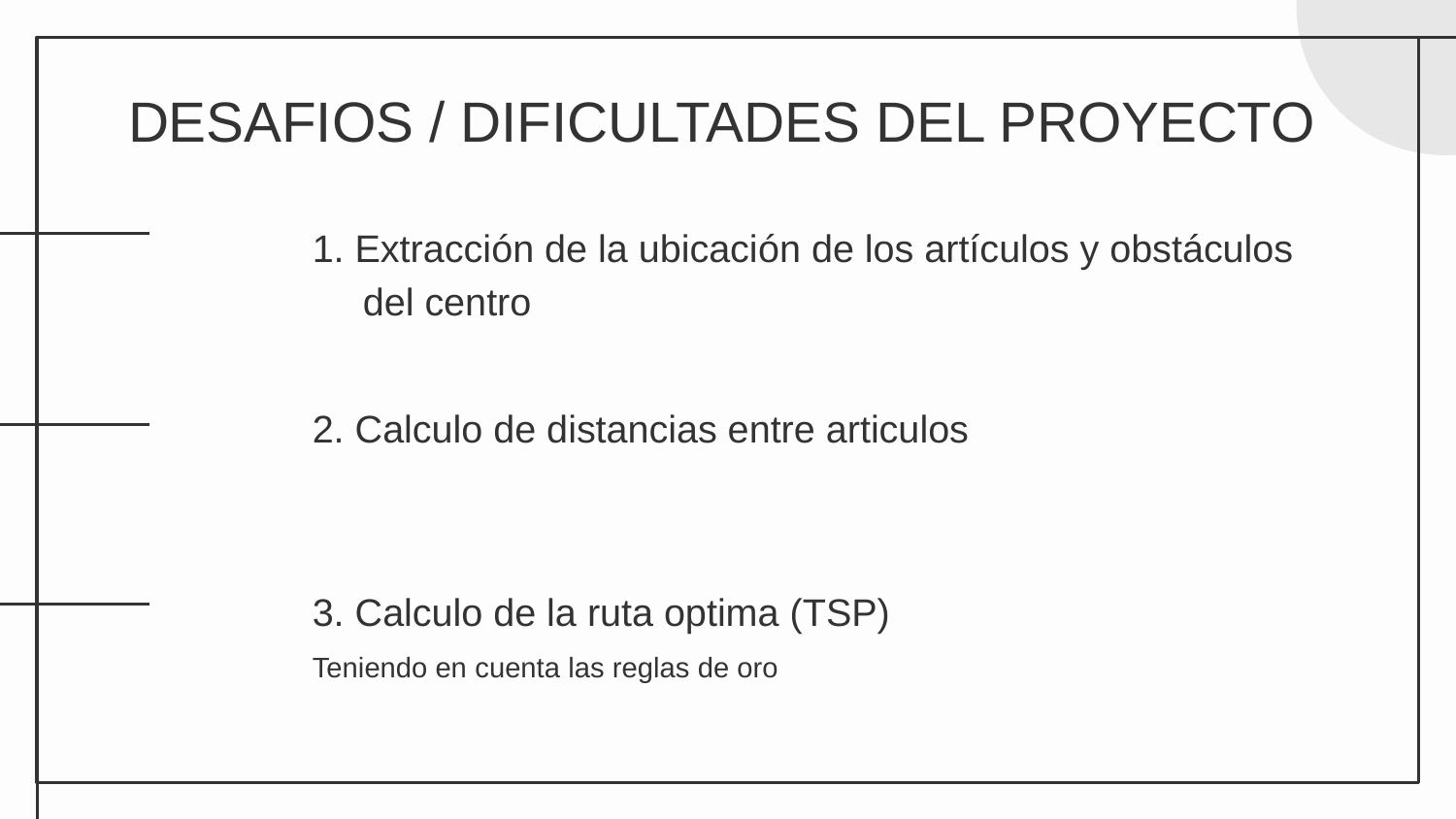

# DESAFIOS / DIFICULTADES DEL PROYECTO
1. Extracción de la ubicación de los artículos y obstáculos del centro

2. Calculo de distancias entre articulos

3. Calculo de la ruta optima (TSP)
Teniendo en cuenta las reglas de oro